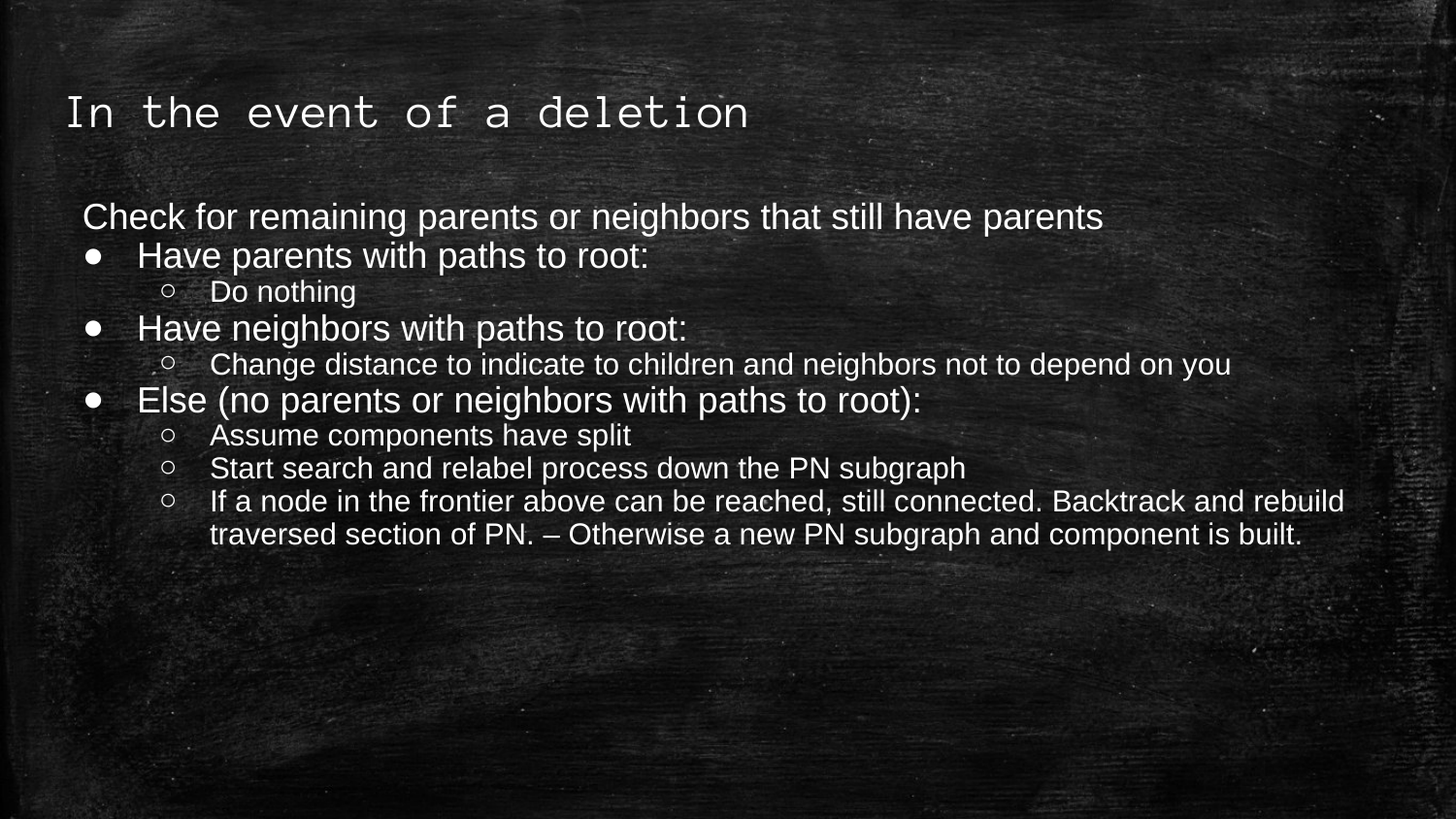

# In the event of a deletion
Check for remaining parents or neighbors that still have parents
Have parents with paths to root:
Do nothing
Have neighbors with paths to root:
Change distance to indicate to children and neighbors not to depend on you
Else (no parents or neighbors with paths to root):
Assume components have split
Start search and relabel process down the PN subgraph
If a node in the frontier above can be reached, still connected. Backtrack and rebuild traversed section of PN. – Otherwise a new PN subgraph and component is built.